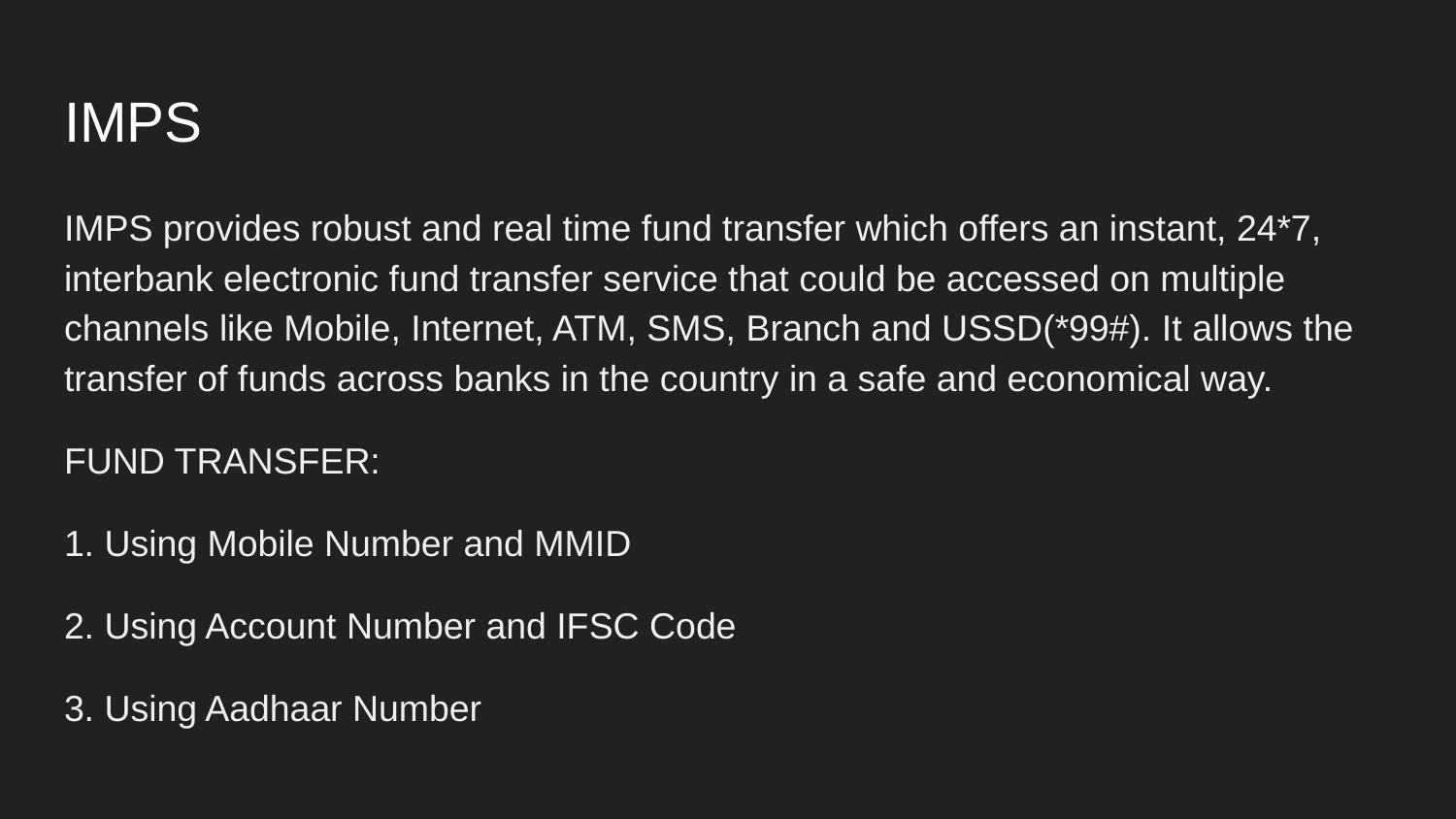

# IMPS
IMPS provides robust and real time fund transfer which offers an instant, 24*7, interbank electronic fund transfer service that could be accessed on multiple channels like Mobile, Internet, ATM, SMS, Branch and USSD(*99#). It allows the transfer of funds across banks in the country in a safe and economical way.
FUND TRANSFER:
1. Using Mobile Number and MMID
2. Using Account Number and IFSC Code
3. Using Aadhaar Number